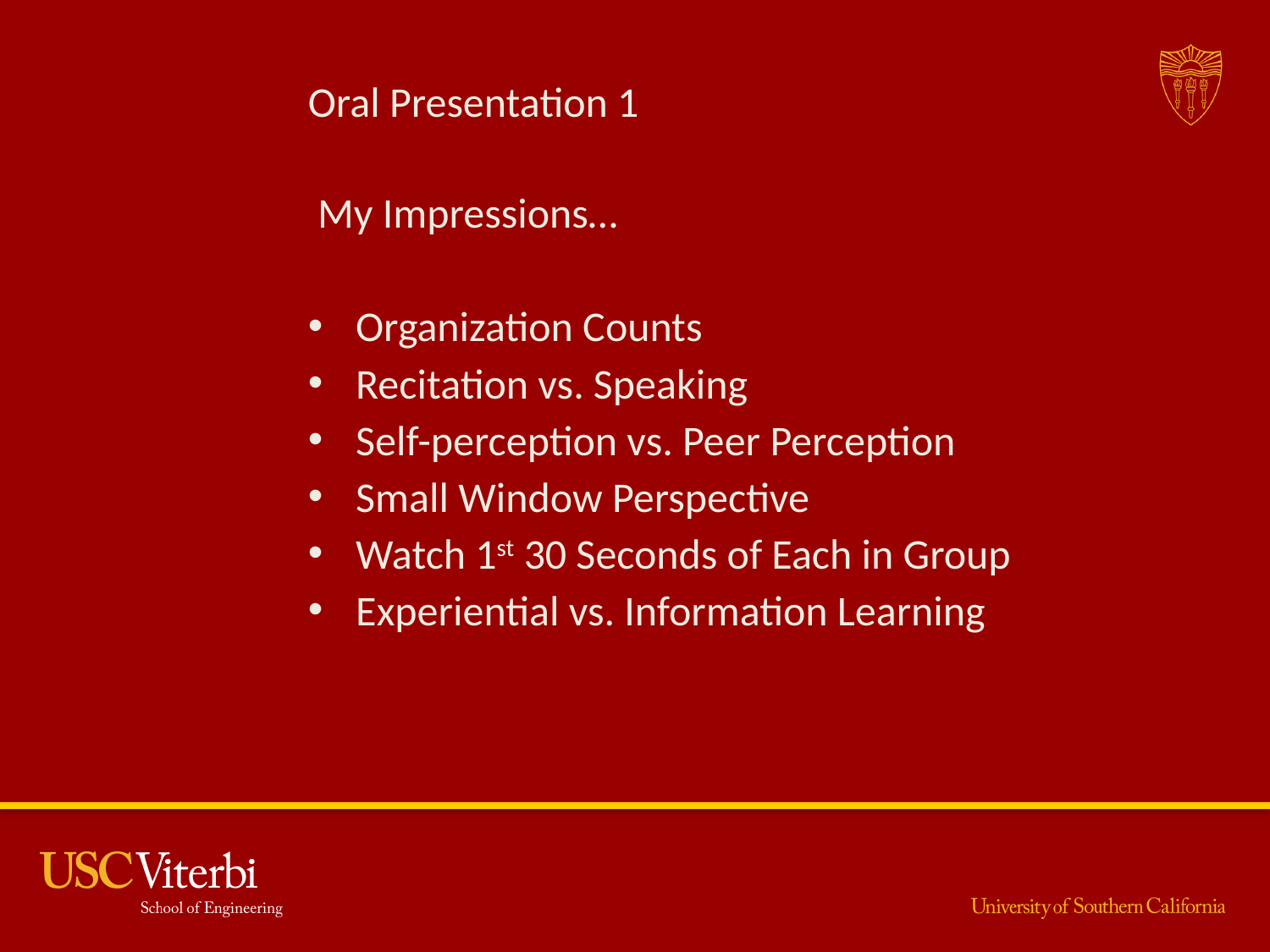

# Oral Presentation 1
 My Impressions…

Organization Counts
Recitation vs. Speaking
Self-perception vs. Peer Perception
Small Window Perspective
Watch 1st 30 Seconds of Each in Group
Experiential vs. Information Learning